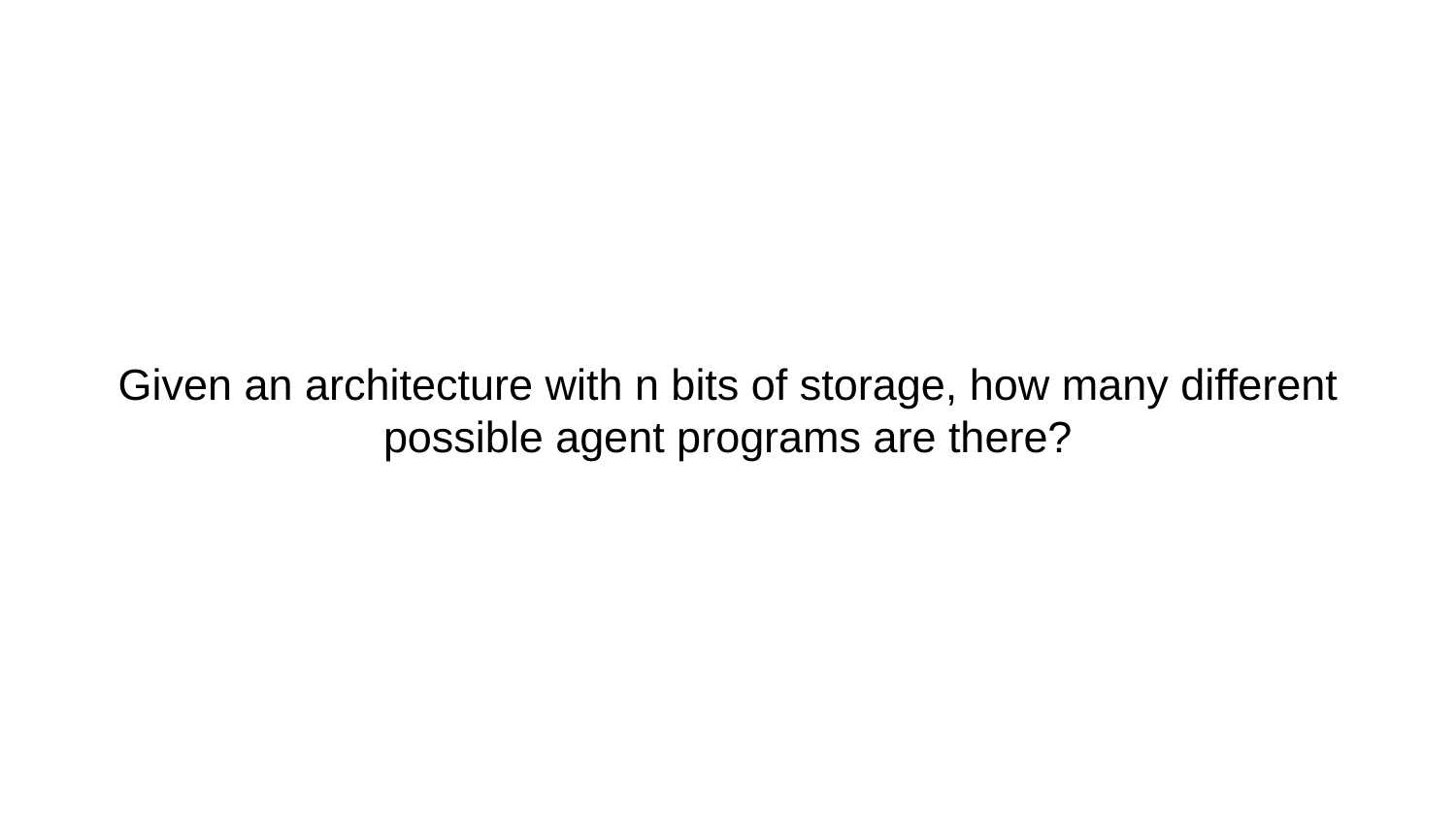

# Given an architecture with n bits of storage, how many different possible agent programs are there?